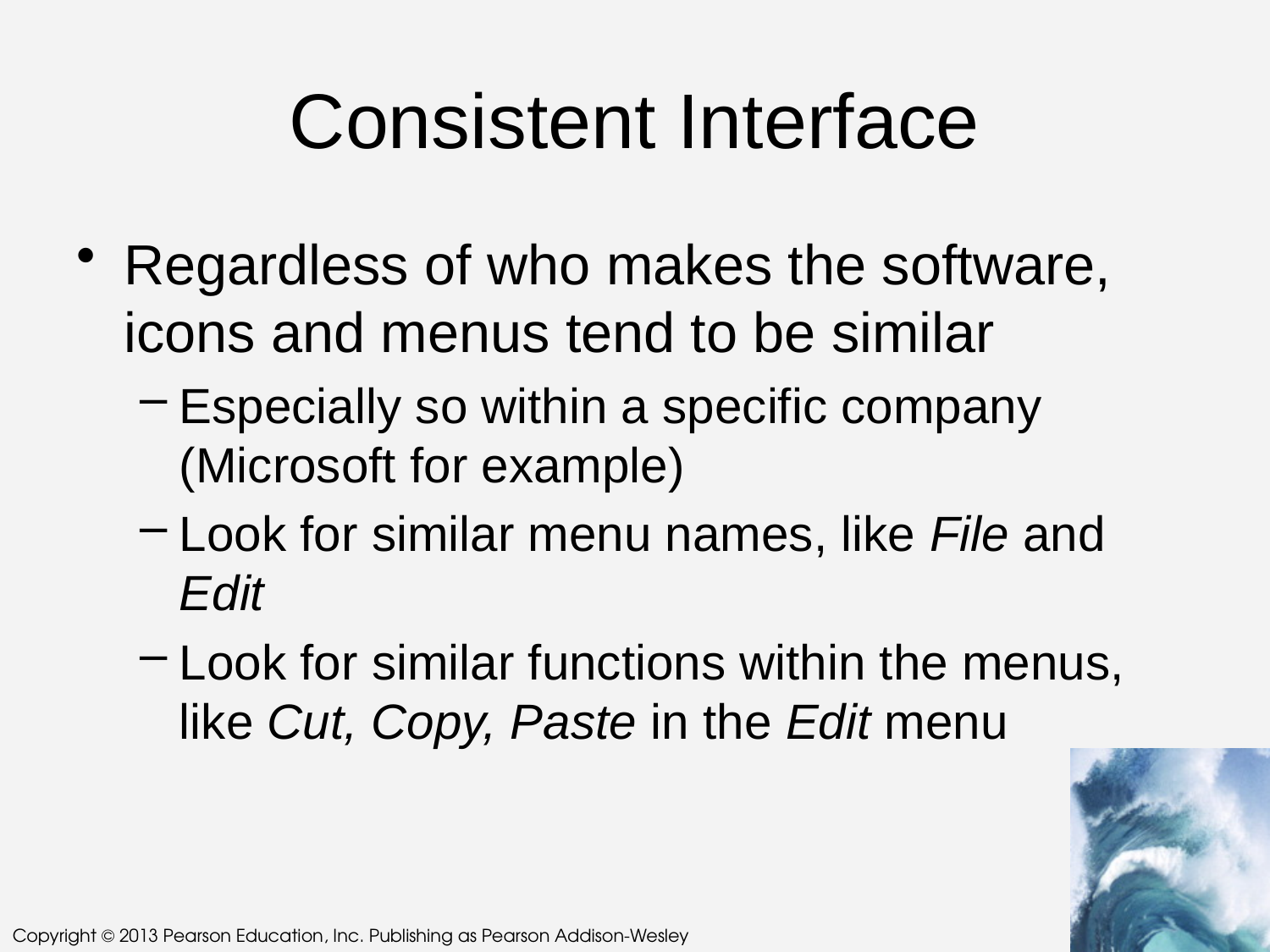

# Consistent Interface
Regardless of who makes the software, icons and menus tend to be similar
Especially so within a specific company (Microsoft for example)
Look for similar menu names, like File and Edit
Look for similar functions within the menus, like Cut, Copy, Paste in the Edit menu